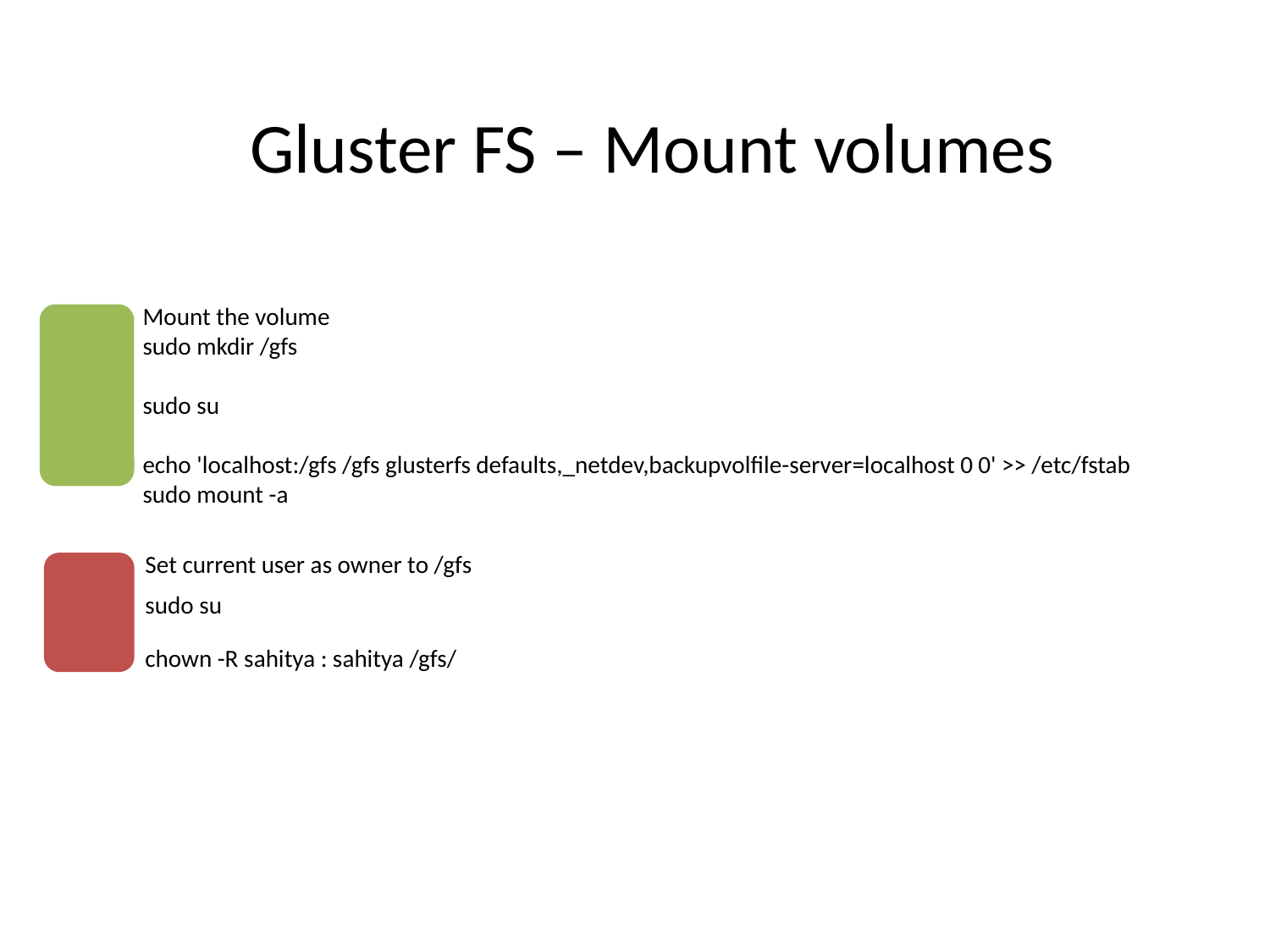

Gluster FS – Mount volumes
Mount the volume
sudo mkdir /gfs
sudo su
echo 'localhost:/gfs /gfs glusterfs defaults,_netdev,backupvolfile-server=localhost 0 0' >> /etc/fstab
sudo mount -a

Set current user as owner to /gfs
sudo su
chown -R sahitya : sahitya /gfs/